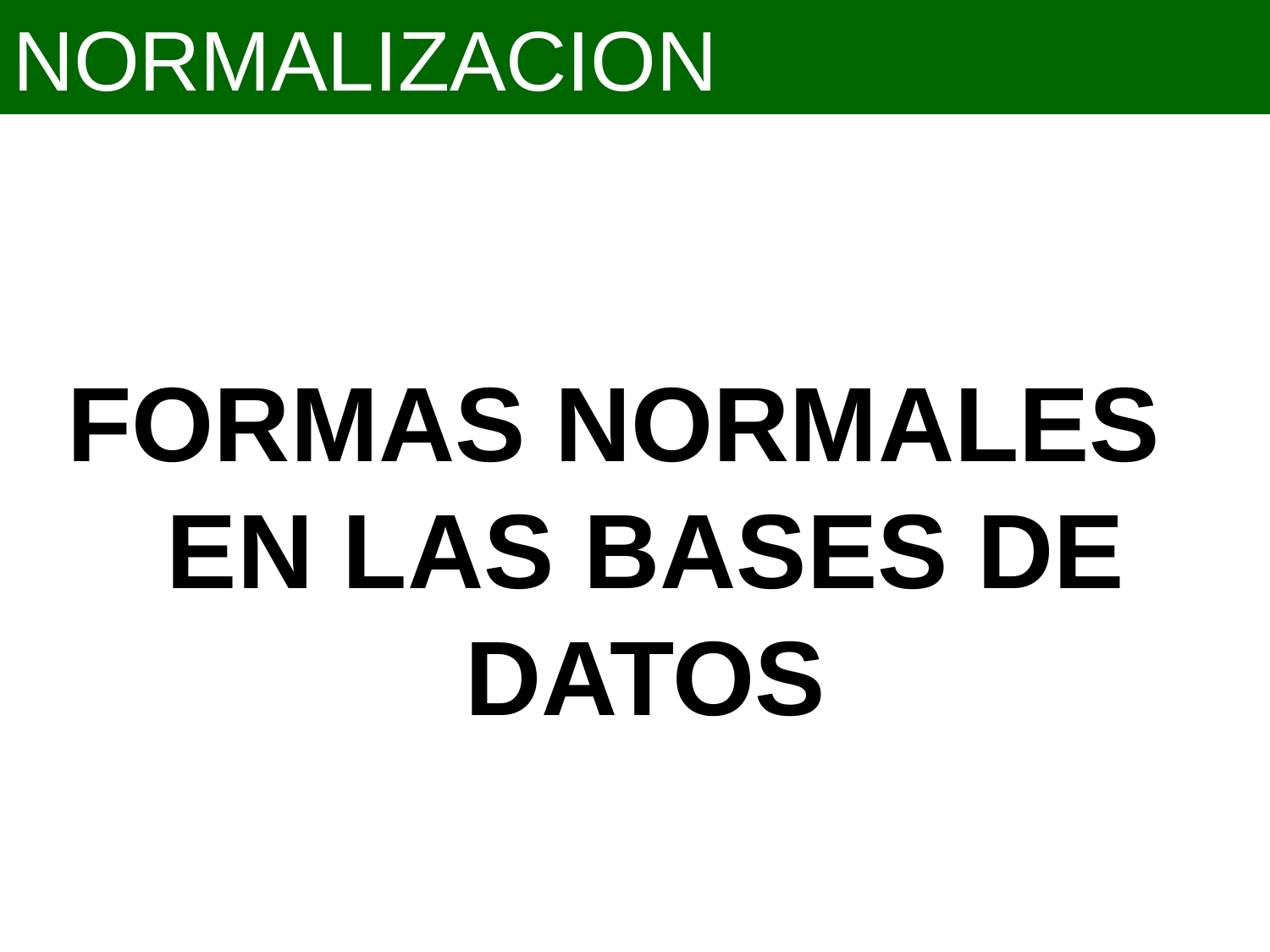

# NORMALIZACION

FORMAS NORMALES EN LAS BASES DE DATOS